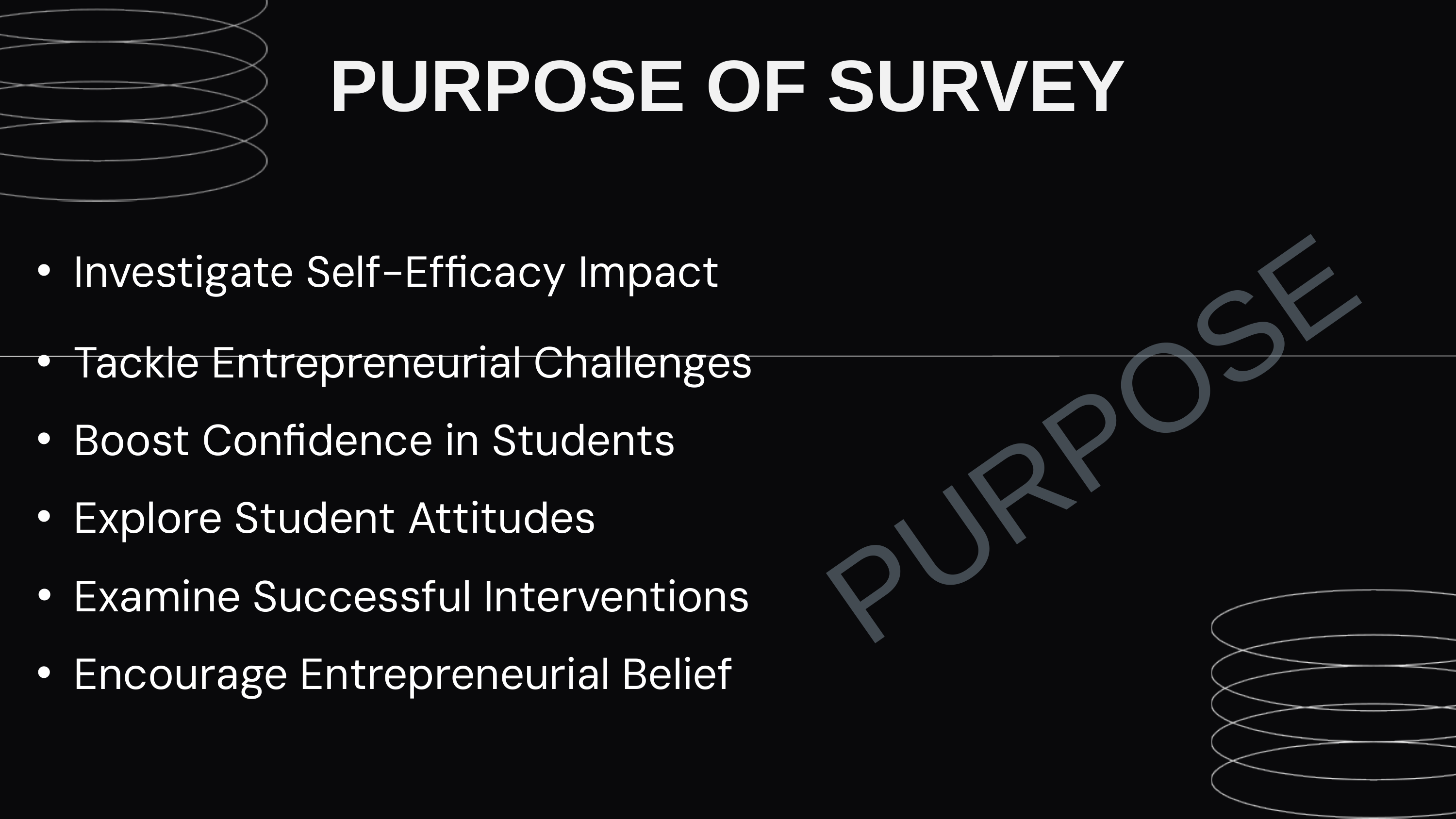

PURPOSE OF SURVEY
Investigate Self-Efficacy Impact
Tackle Entrepreneurial Challenges

PURPOSE
Boost Confidence in Students
Explore Student Attitudes
Examine Successful Interventions

Encourage Entrepreneurial Belief